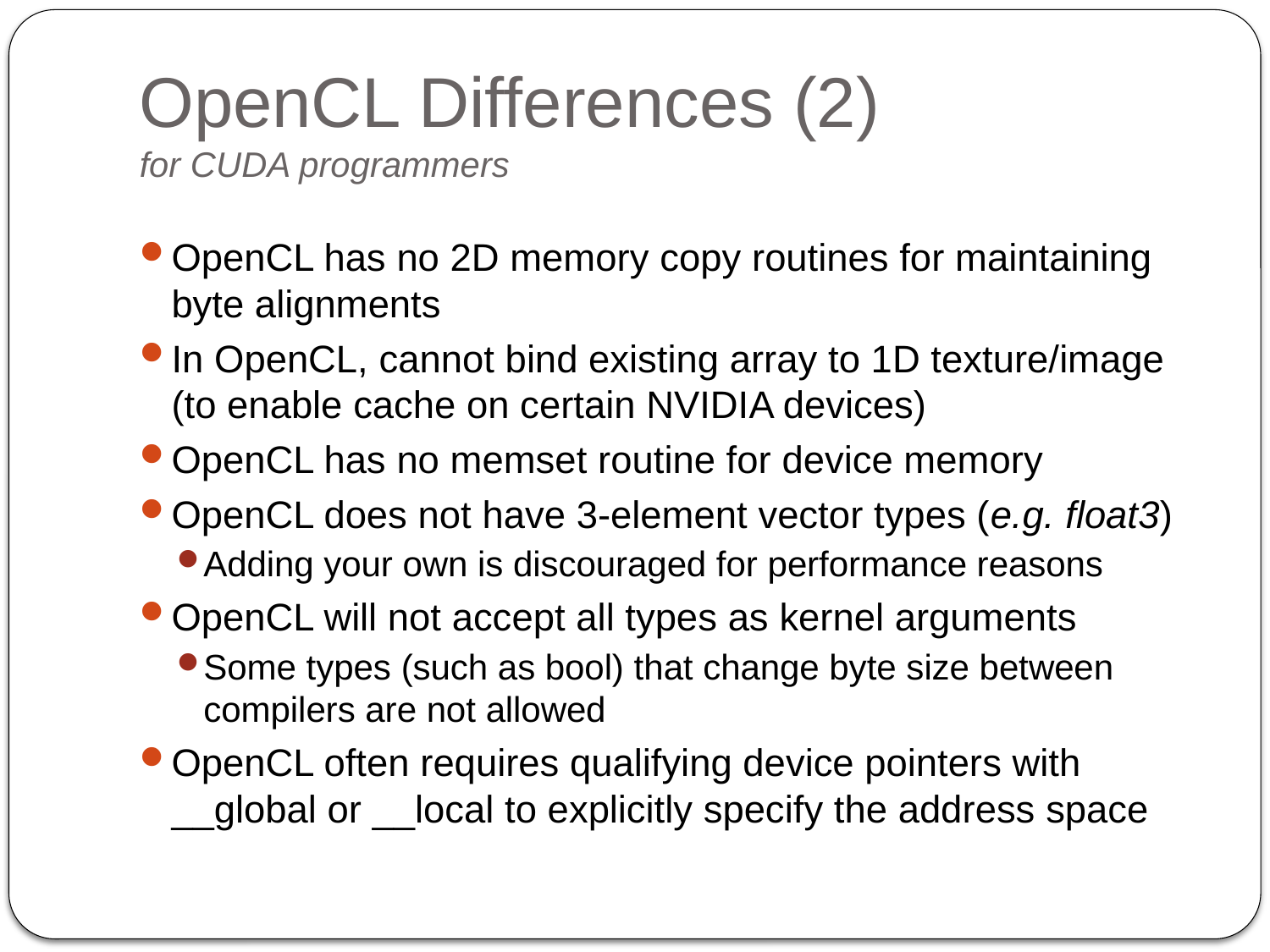

# OpenCL Differences (2) for CUDA programmers
OpenCL has no 2D memory copy routines for maintaining byte alignments
In OpenCL, cannot bind existing array to 1D texture/image (to enable cache on certain NVIDIA devices)
OpenCL has no memset routine for device memory
OpenCL does not have 3-element vector types (e.g. float3)
Adding your own is discouraged for performance reasons
OpenCL will not accept all types as kernel arguments
Some types (such as bool) that change byte size between compilers are not allowed
OpenCL often requires qualifying device pointers with __global or __local to explicitly specify the address space